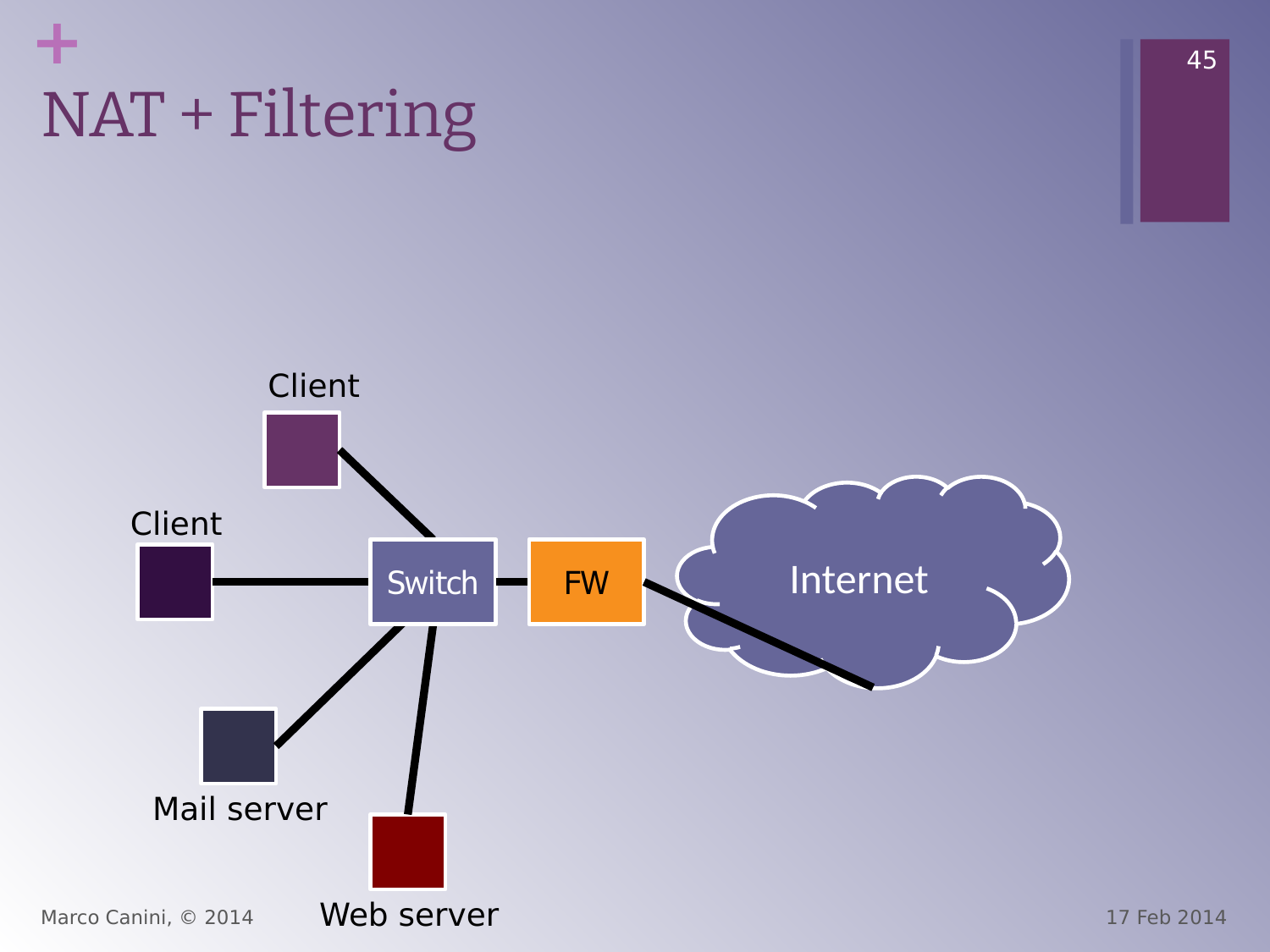

45
# NAT + Filtering
Client

Internet
Client
Switch
FW

Mail server

Web server
Marco Canini, © 2014
17 Feb 2014